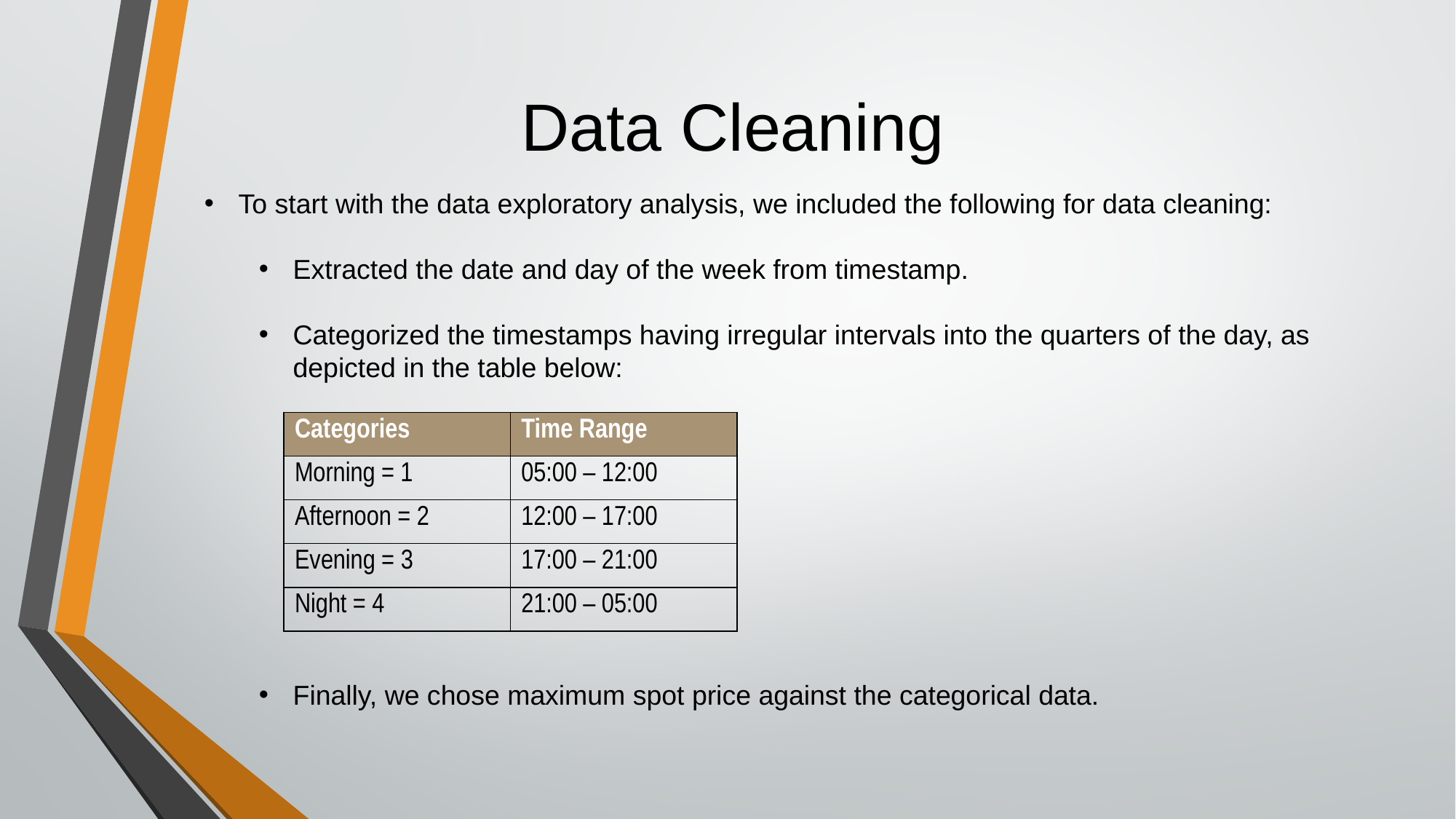

Data Cleaning
To start with the data exploratory analysis, we included the following for data cleaning:

Extracted the date and day of the week from timestamp.

Categorized the timestamps having irregular intervals into the quarters of the day, as depicted in the table below:

Finally, we chose maximum spot price against the categorical data.

| Categories | Time Range |
| --- | --- |
| Morning = 1 | 05:00 – 12:00 |
| Afternoon = 2 | 12:00 – 17:00 |
| Evening = 3 | 17:00 – 21:00 |
| Night = 4 | 21:00 – 05:00 |